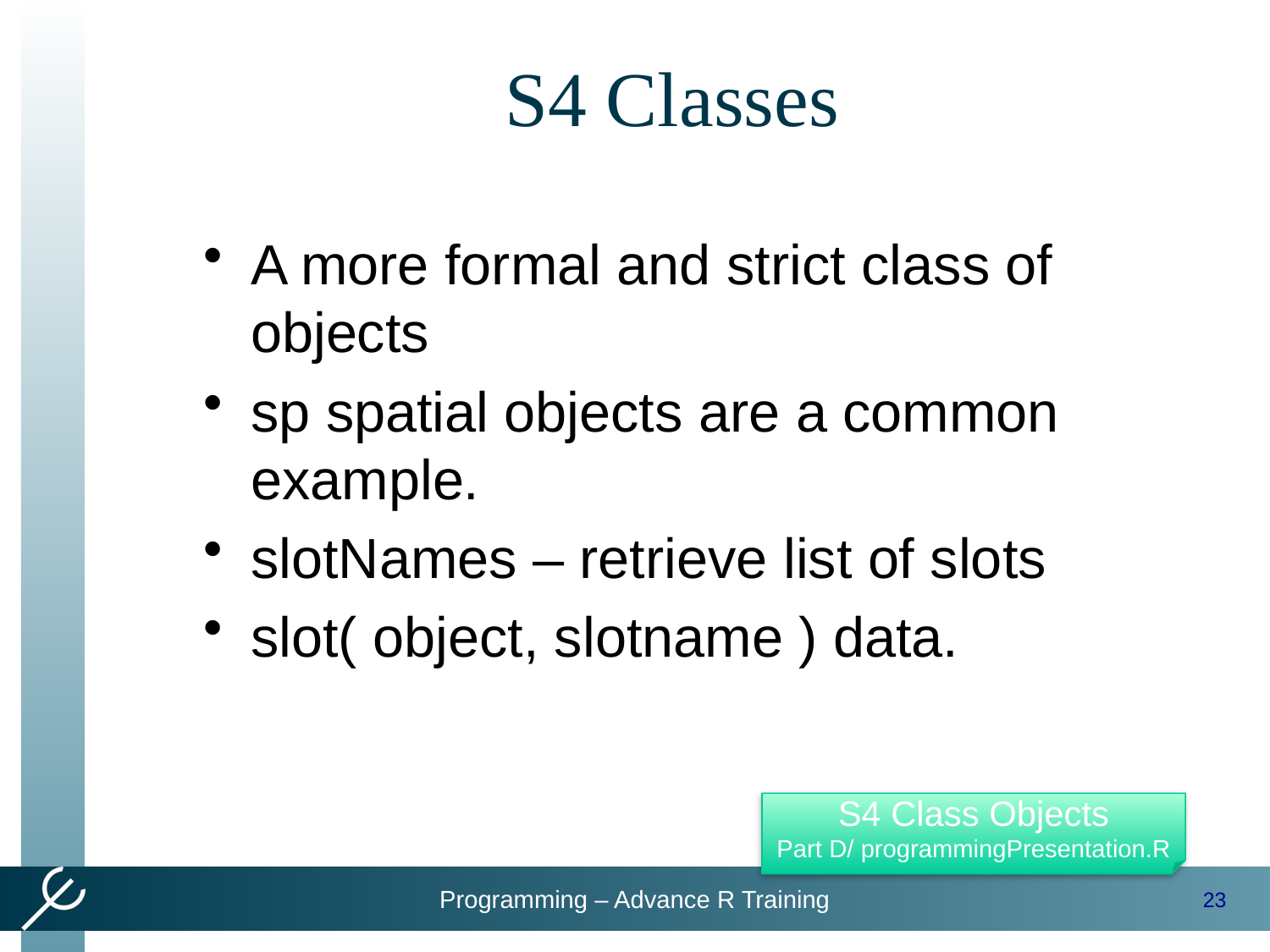

# S4 Classes
A more formal and strict class of objects
sp spatial objects are a common example.
slotNames – retrieve list of slots
slot( object, slotname ) data.
S4 Class Objects
Part D/ programmingPresentation.R